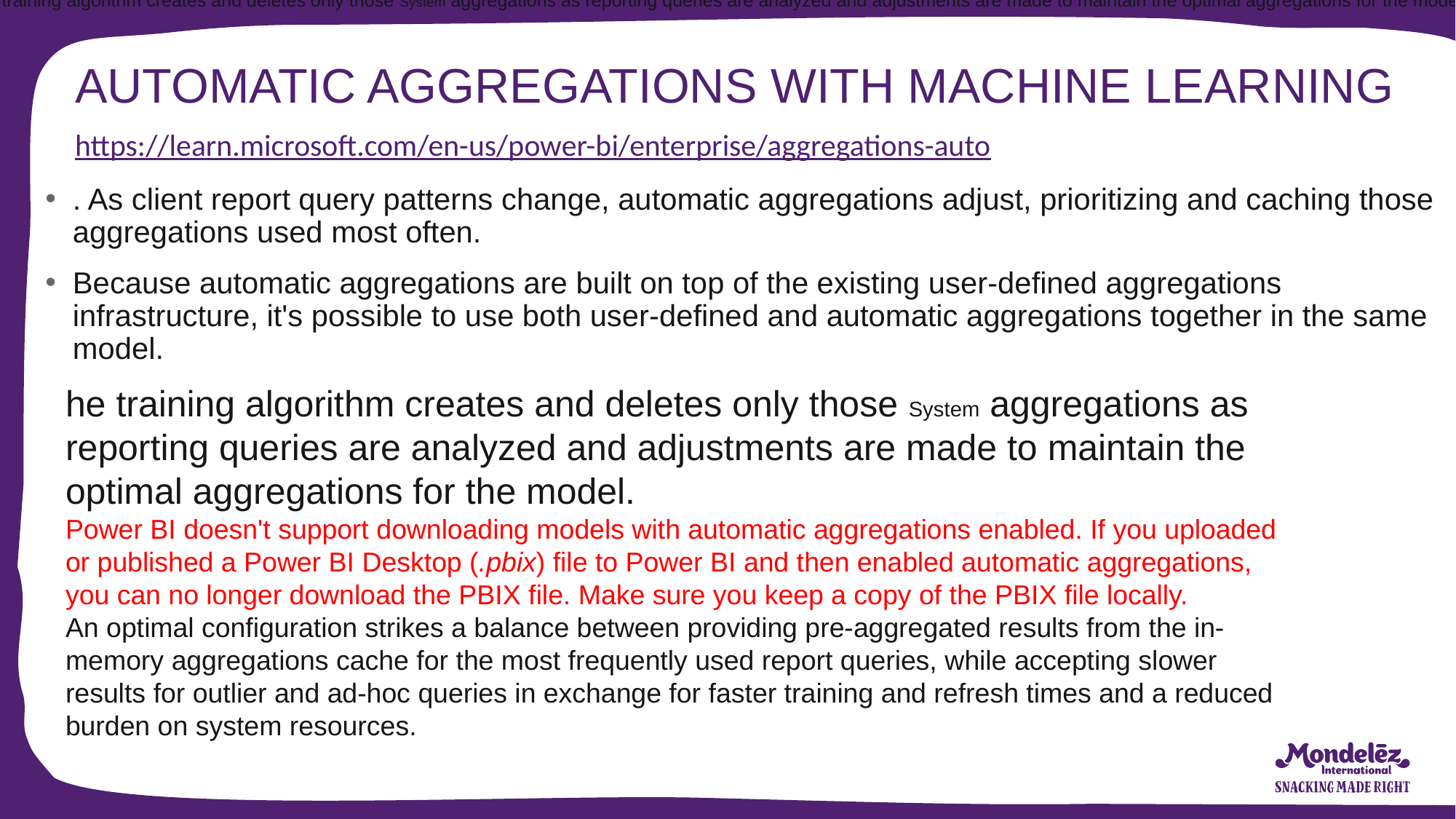

he training algorithm creates and deletes only those System aggregations as reporting queries are analyzed and adjustments are made to maintain the optimal aggregations for the model.
# Automatic Aggregations with Machine Learning
https://learn.microsoft.com/en-us/power-bi/enterprise/aggregations-auto
. As client report query patterns change, automatic aggregations adjust, prioritizing and caching those aggregations used most often.
Because automatic aggregations are built on top of the existing user-defined aggregations infrastructure, it's possible to use both user-defined and automatic aggregations together in the same model.

he training algorithm creates and deletes only those System aggregations as reporting queries are analyzed and adjustments are made to maintain the optimal aggregations for the model.
Power BI doesn't support downloading models with automatic aggregations enabled. If you uploaded or published a Power BI Desktop (.pbix) file to Power BI and then enabled automatic aggregations, you can no longer download the PBIX file. Make sure you keep a copy of the PBIX file locally.
An optimal configuration strikes a balance between providing pre-aggregated results from the in-memory aggregations cache for the most frequently used report queries, while accepting slower results for outlier and ad-hoc queries in exchange for faster training and refresh times and a reduced burden on system resources.